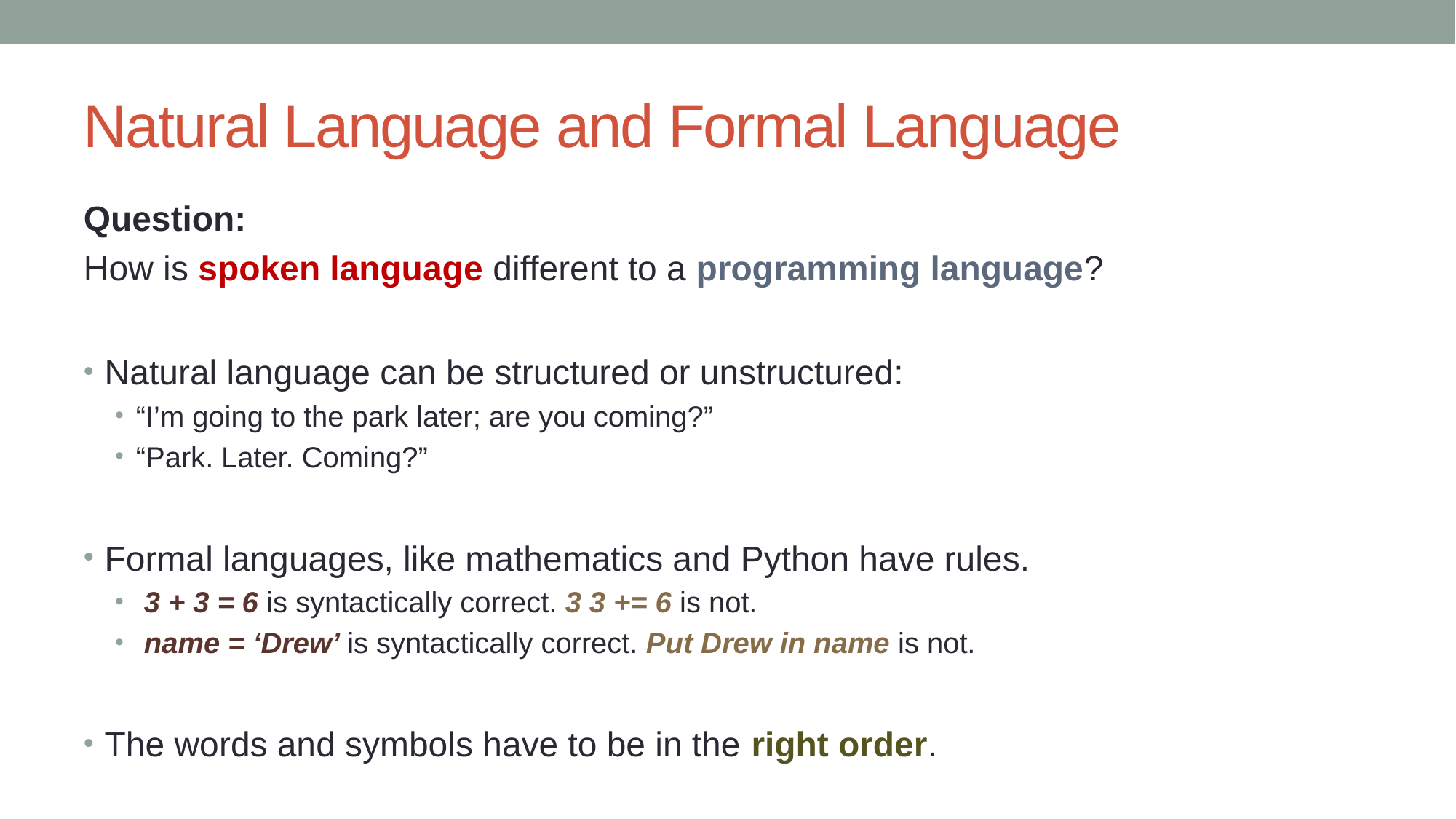

# Natural Language and Formal Language
Question:
How is spoken language different to a programming language?

Natural language can be structured or unstructured:
“I’m going to the park later; are you coming?”
“Park. Later. Coming?”

Formal languages, like mathematics and Python have rules.
 3 + 3 = 6 is syntactically correct. 3 3 += 6 is not.
 name = ‘Drew’ is syntactically correct. Put Drew in name is not.

The words and symbols have to be in the right order.